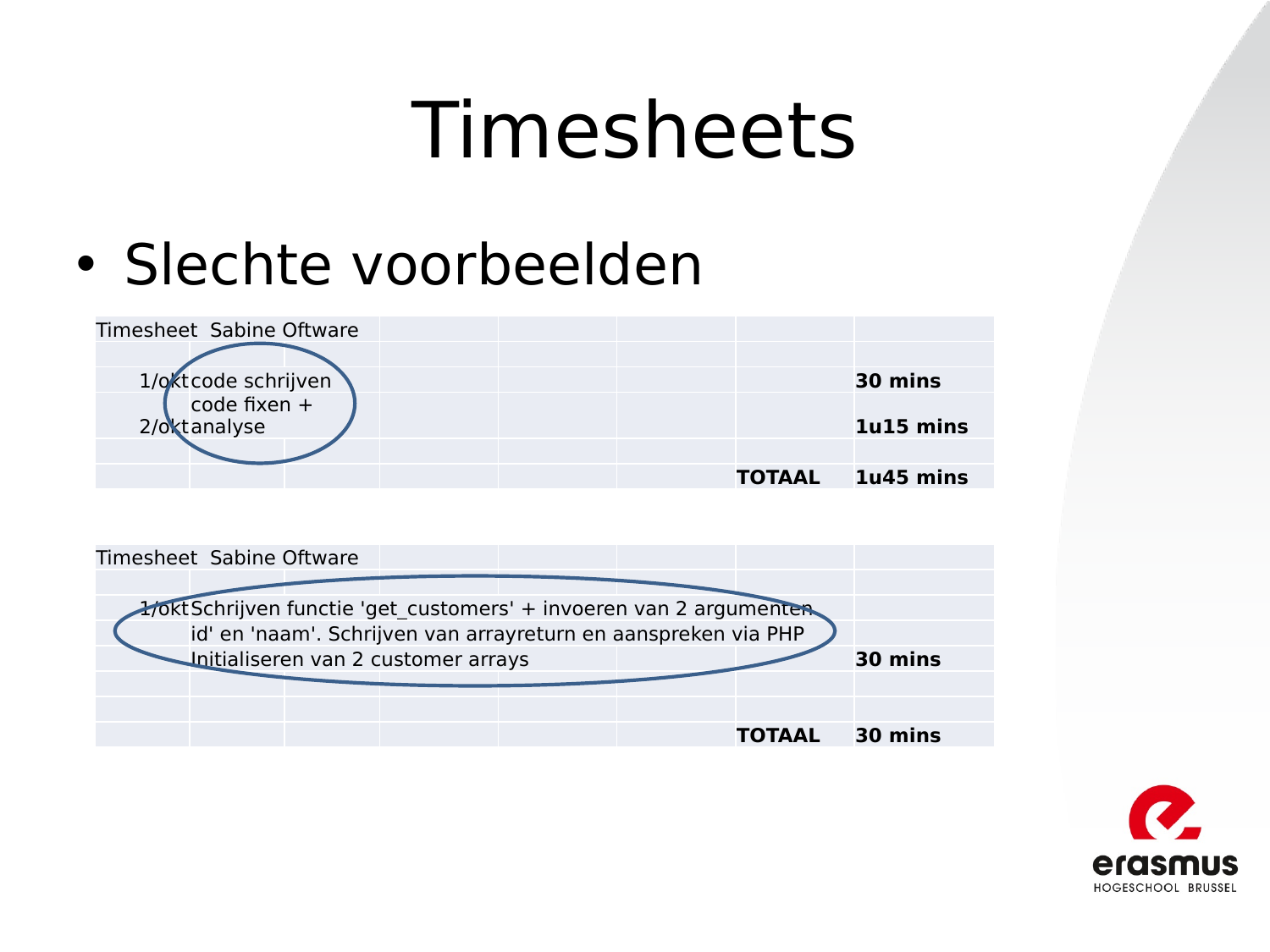

# Timesheets
Slechte voorbeelden

| Timesheet Sabine Oftware |  |  |  |  |  |  |  |
| --- | --- | --- | --- | --- | --- | --- | --- |
|  |  |  |  |  |  |  |  |
| 1/okt | code schrijven |  |  |  |  |  | 30 mins |
| 2/okt | code fixen + analyse |  |  |  |  |  | 1u15 mins |
|  |  |  |  |  |  |  |  |
|  |  |  |  |  |  | TOTAAL | 1u45 mins |

| Timesheet Sabine Oftware |  |  |  |  |  |  |  |
| --- | --- | --- | --- | --- | --- | --- | --- |
|  |  |  |  |  |  |  |  |
| 1/okt | Schrijven functie 'get\_customers' + invoeren van 2 argumenten |  |  |  |  |  |  |
|  | id' en 'naam'. Schrijven van arrayreturn en aanspreken via PHP |  |  |  |  |  |  |
|  | Initialiseren van 2 customer arrays |  |  |  |  |  | 30 mins |
|  |  |  |  |  |  |  |  |
|  |  |  |  |  |  |  |  |
|  |  |  |  |  |  | TOTAAL | 30 mins |